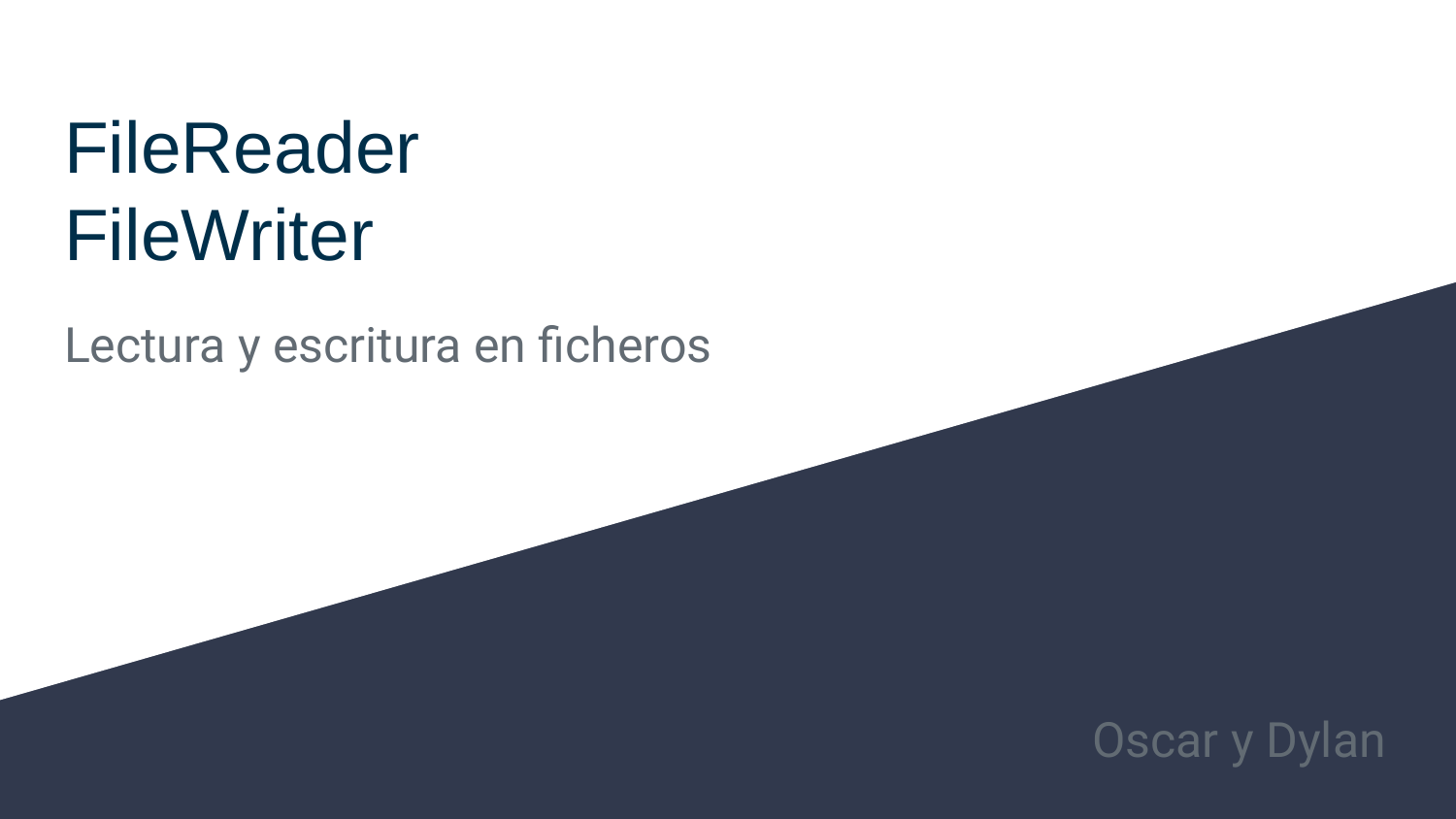

# FileReader
FileWriter
Lectura y escritura en ficheros
Oscar y Dylan